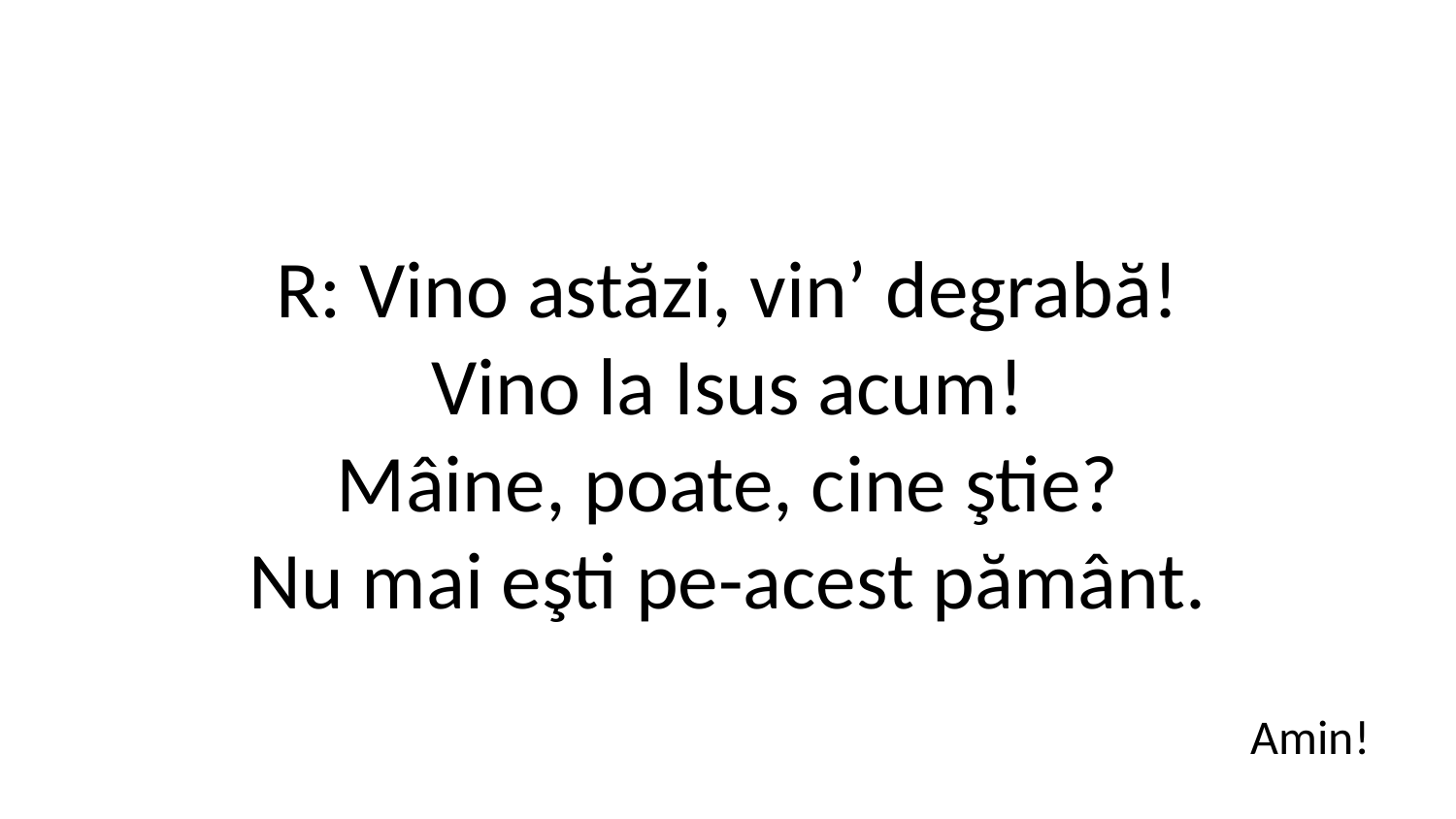

R: Vino astăzi, vin’ degrabă!
Vino la Isus acum!
Mâine, poate, cine ştie?
Nu mai eşti pe-acest pământ.

Amin!